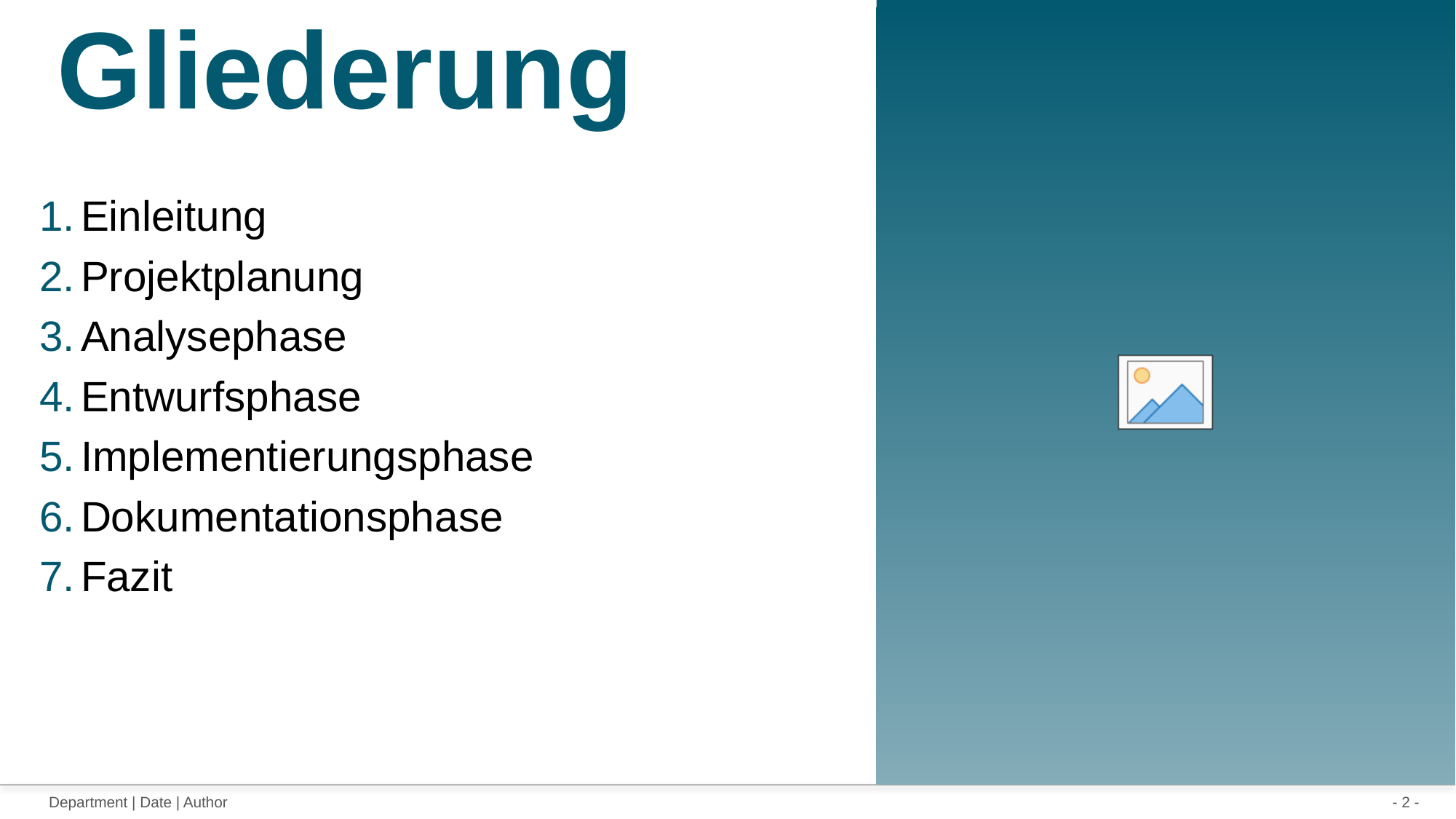

Gliederung
Einleitung
Projektplanung
Analysephase
Entwurfsphase
Implementierungsphase
Dokumentationsphase
Fazit